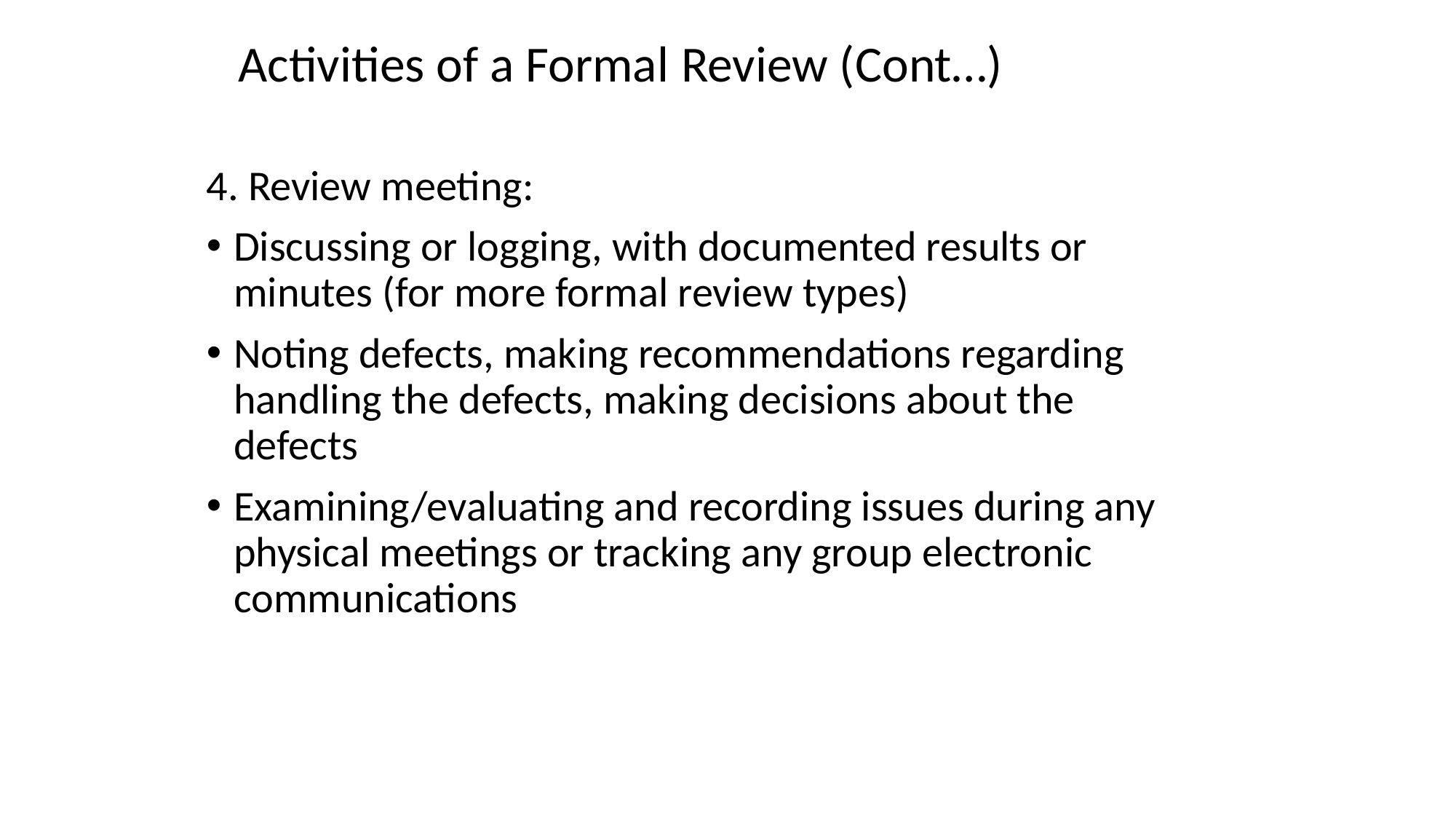

# Activities of a Formal Review (Cont…)
4. Review meeting:
Discussing or logging, with documented results or minutes (for more formal review types)
Noting defects, making recommendations regarding handling the defects, making decisions about the defects
Examining/evaluating and recording issues during any physical meetings or tracking any group electronic communications

6